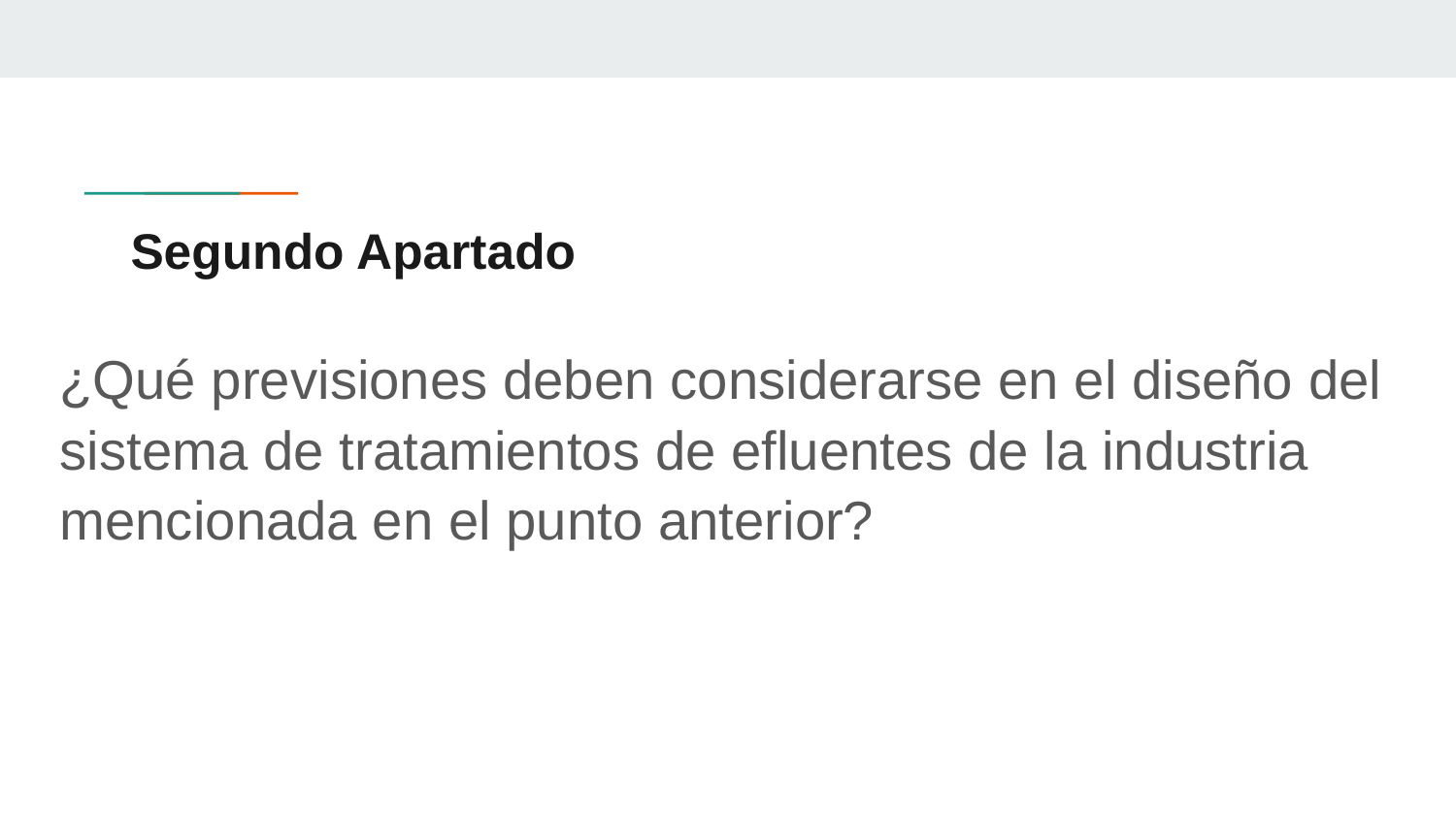

# Segundo Apartado
¿Qué previsiones deben considerarse en el diseño del sistema de tratamientos de efluentes de la industria mencionada en el punto anterior?